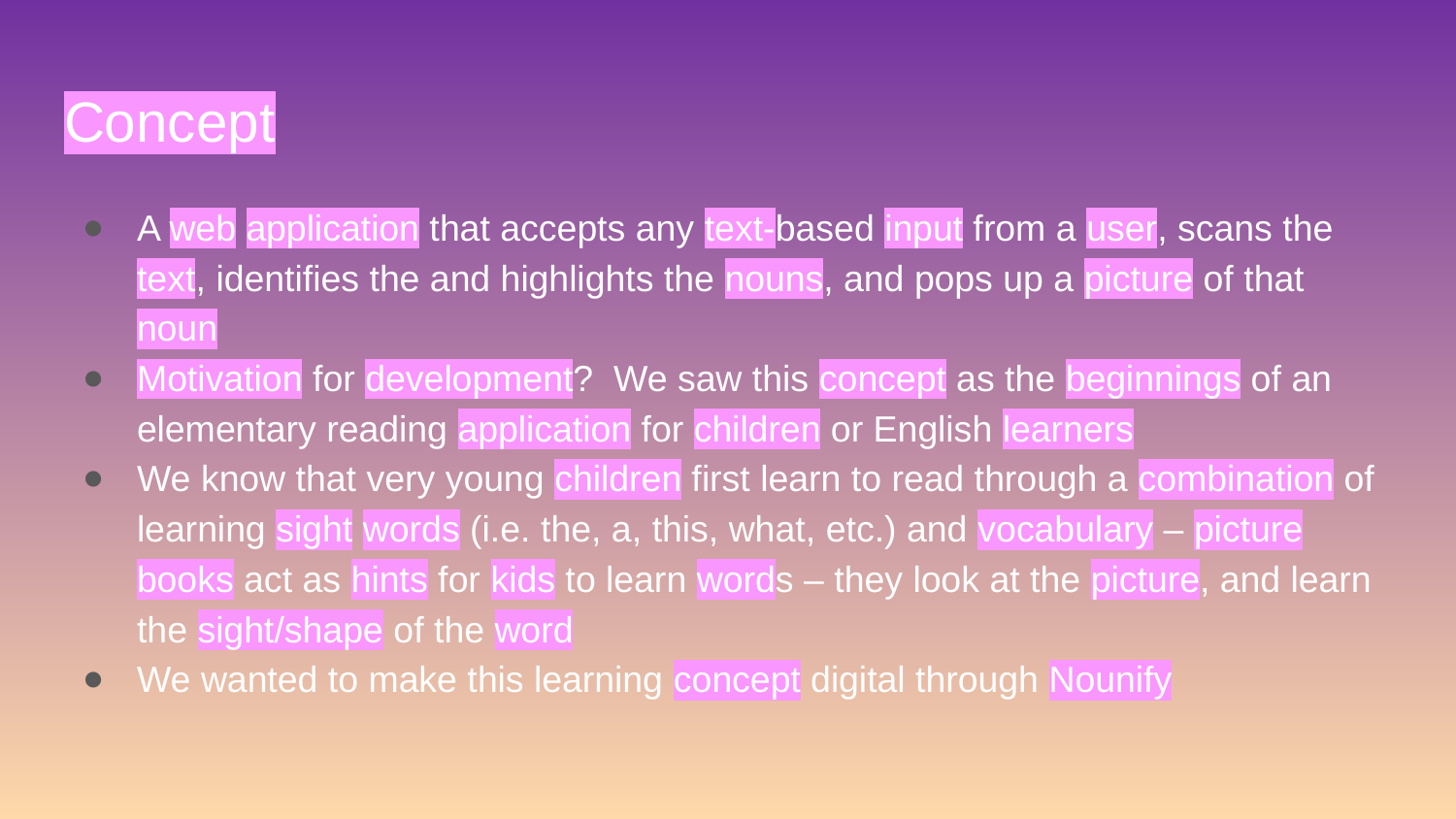

# Concept
A web application that accepts any text-based input from a user, scans the text, identifies the and highlights the nouns, and pops up a picture of that noun
Motivation for development?  We saw this concept as the beginnings of an elementary reading application for children or English learners
We know that very young children first learn to read through a combination of learning sight words (i.e. the, a, this, what, etc.) and vocabulary – picture books act as hints for kids to learn words – they look at the picture, and learn the sight/shape of the word
We wanted to make this learning concept digital through Nounify